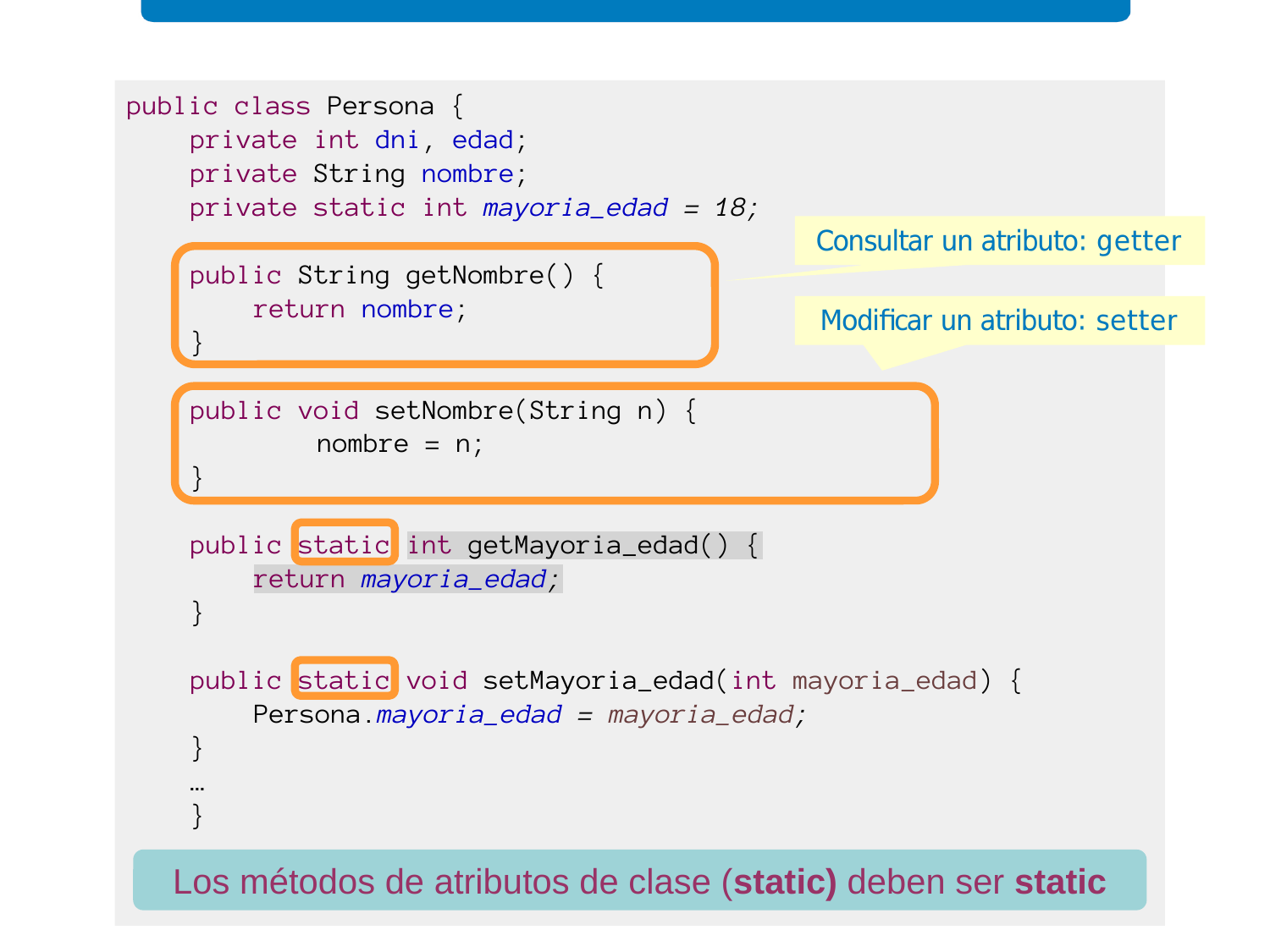

public class Persona {
private int dni, edad;
private String nombre;
private static int mayoria_edad = 18;

public String getNombre() {
return nombre;
}

public void setNombre(String n) {
	nombre = n;
}

public static int getMayoria_edad() {
return mayoria_edad;
}

public static void setMayoria_edad(int mayoria_edad) {
Persona.mayoria_edad = mayoria_edad;
}
…
}

Consultar un atributo: getter

Modificar un atributo: setter

Los métodos de atributos de clase (static) deben ser static